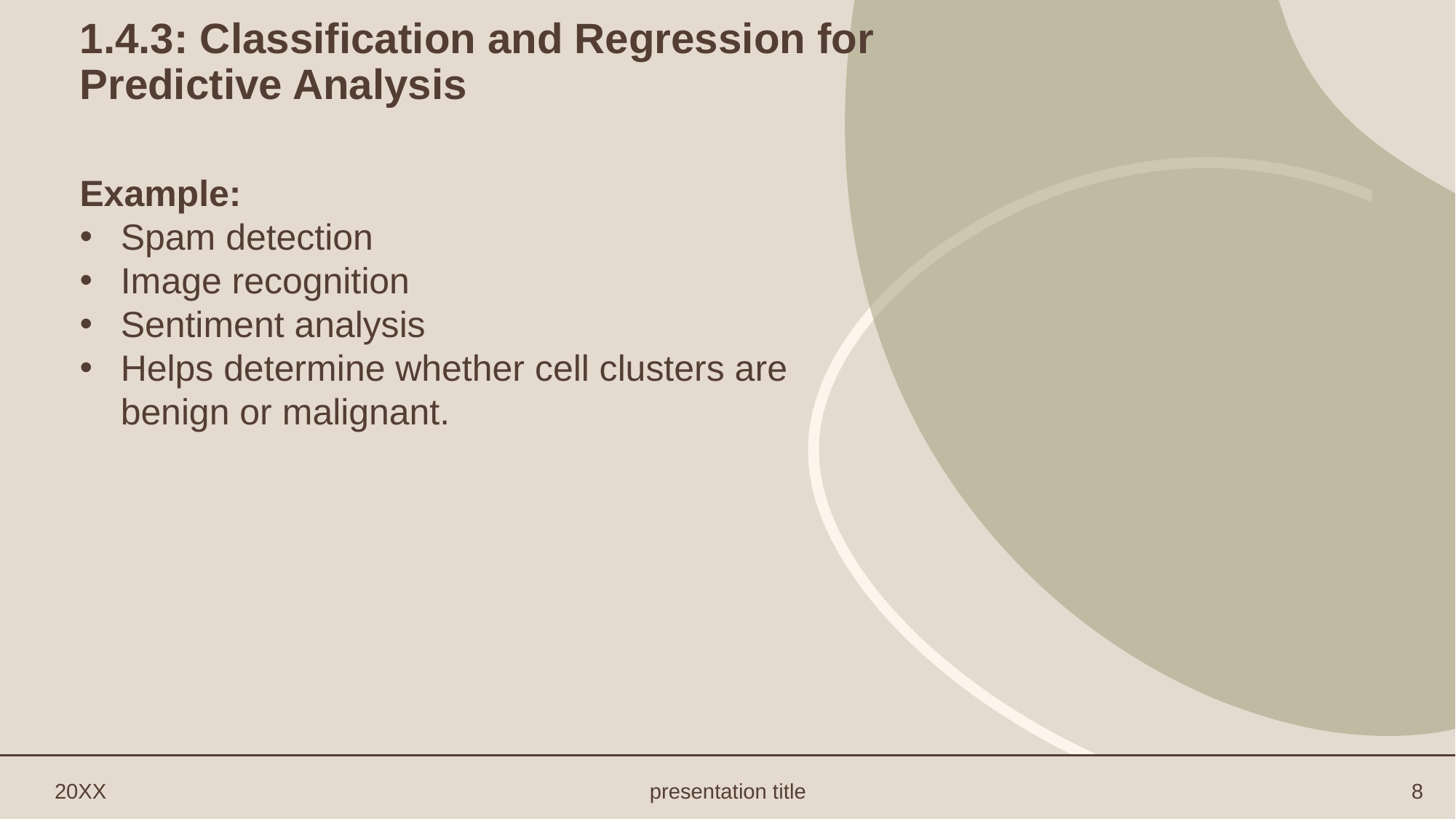

# 1.4.3: Classification and Regression for Predictive Analysis
Example:
Spam detection
Image recognition
Sentiment analysis
Helps determine whether cell clusters are benign or malignant.
20XX
presentation title
8